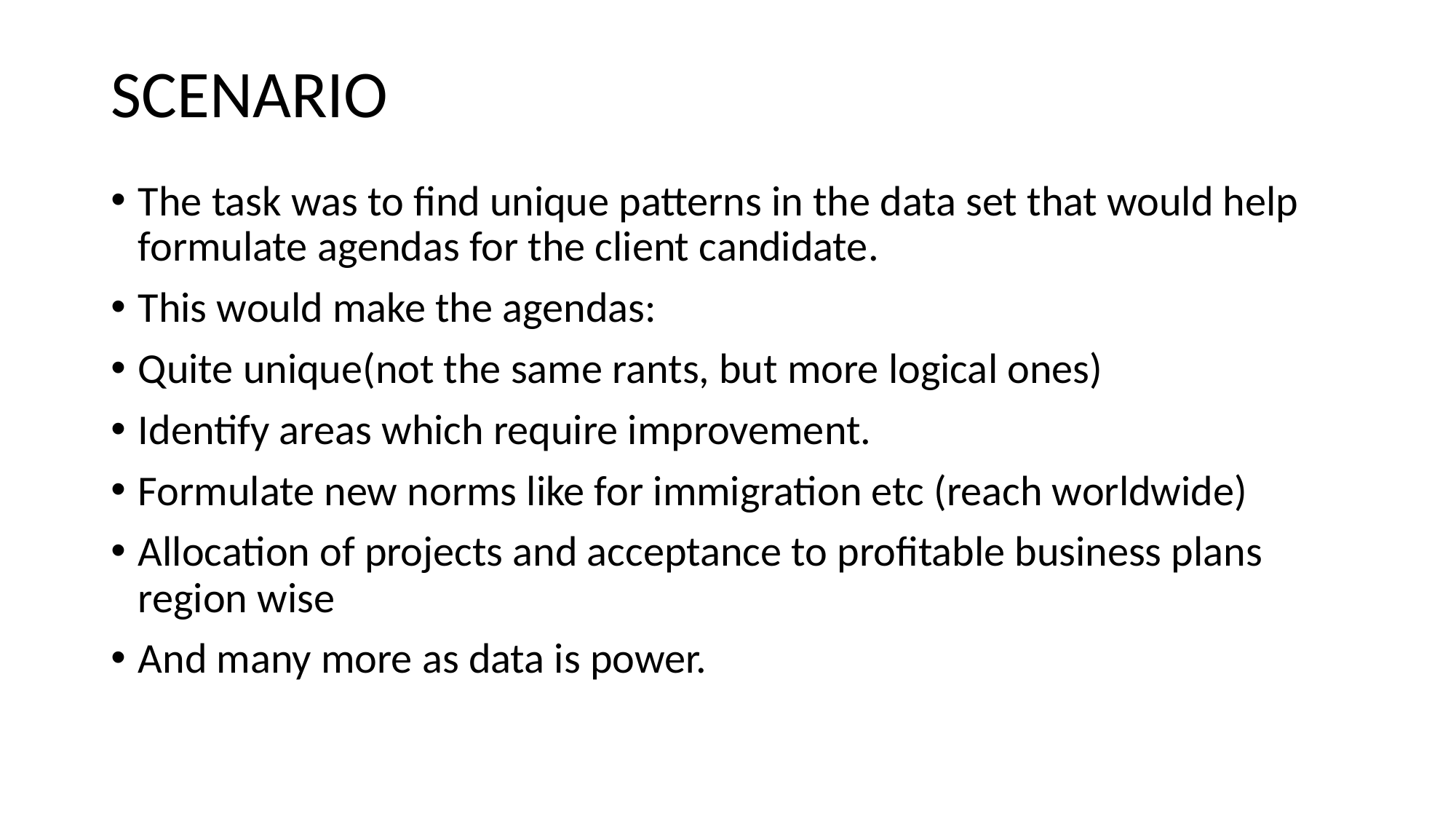

# SCENARIO
The task was to find unique patterns in the data set that would help formulate agendas for the client candidate.
This would make the agendas:
Quite unique(not the same rants, but more logical ones)
Identify areas which require improvement.
Formulate new norms like for immigration etc (reach worldwide)
Allocation of projects and acceptance to profitable business plans region wise
And many more as data is power.